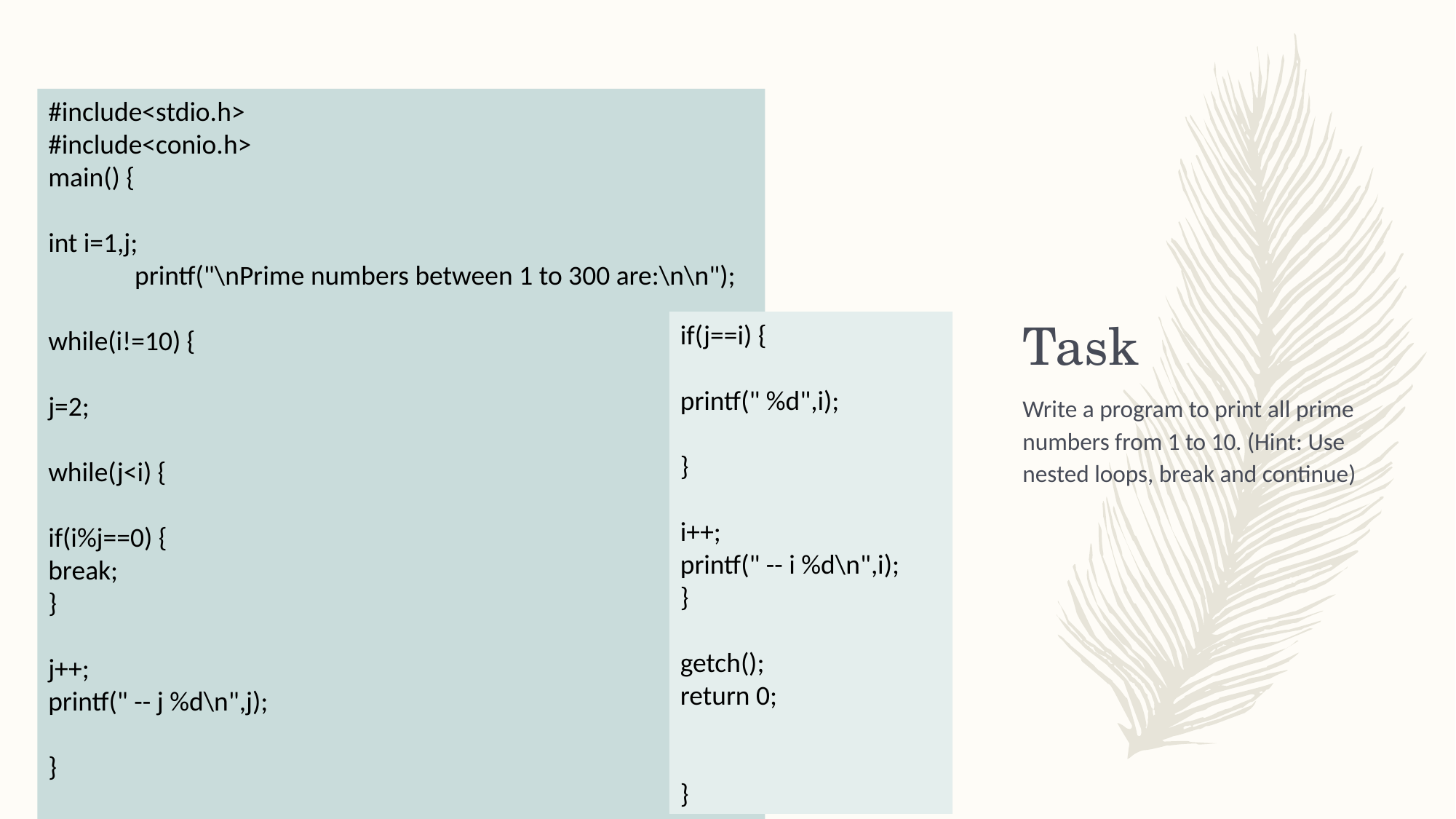

#include<stdio.h>
#include<conio.h>
main() {

int i=1,j;
              printf("\nPrime numbers between 1 to 300 are:\n\n");

while(i!=10) {

j=2;

while(j<i) {

if(i%j==0) {
break;
}

j++;
printf(" -- j %d\n",j);

}

# Task
if(j==i) {

printf(" %d",i);

}

i++;
printf(" -- i %d\n",i);
}

getch();
return 0;

}
Write a program to print all prime numbers from 1 to 10. (Hint: Use nested loops, break and continue)